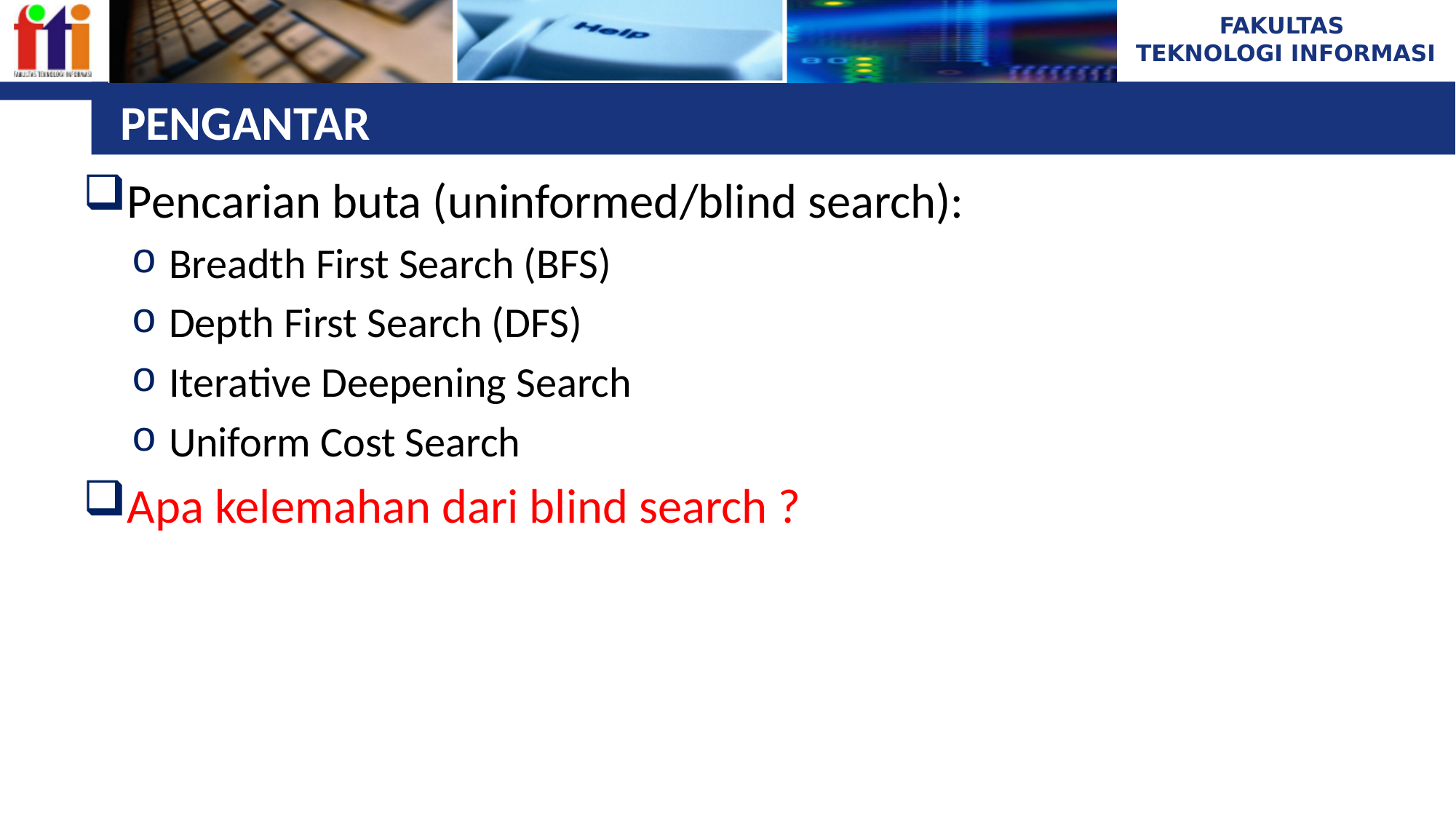

# PENGANTAR
Pencarian buta (uninformed/blind search):
Breadth First Search (BFS)
Depth First Search (DFS)
Iterative Deepening Search
Uniform Cost Search
Apa kelemahan dari blind search ?